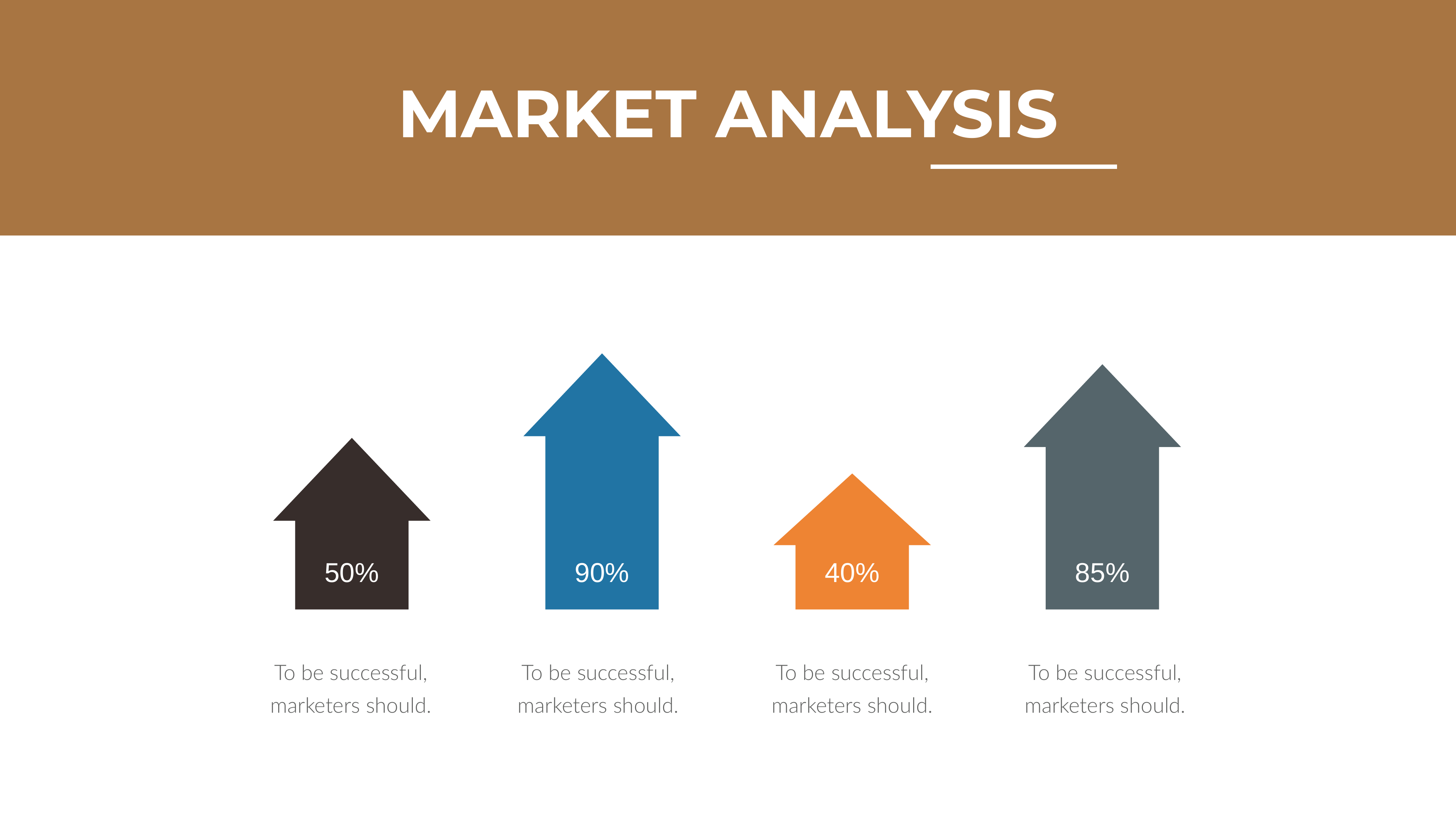

MARKET ANALYSIS

85%
40%
50%
90%
To be successful, marketers should.
To be successful, marketers should.
To be successful, marketers should.
To be successful, marketers should.